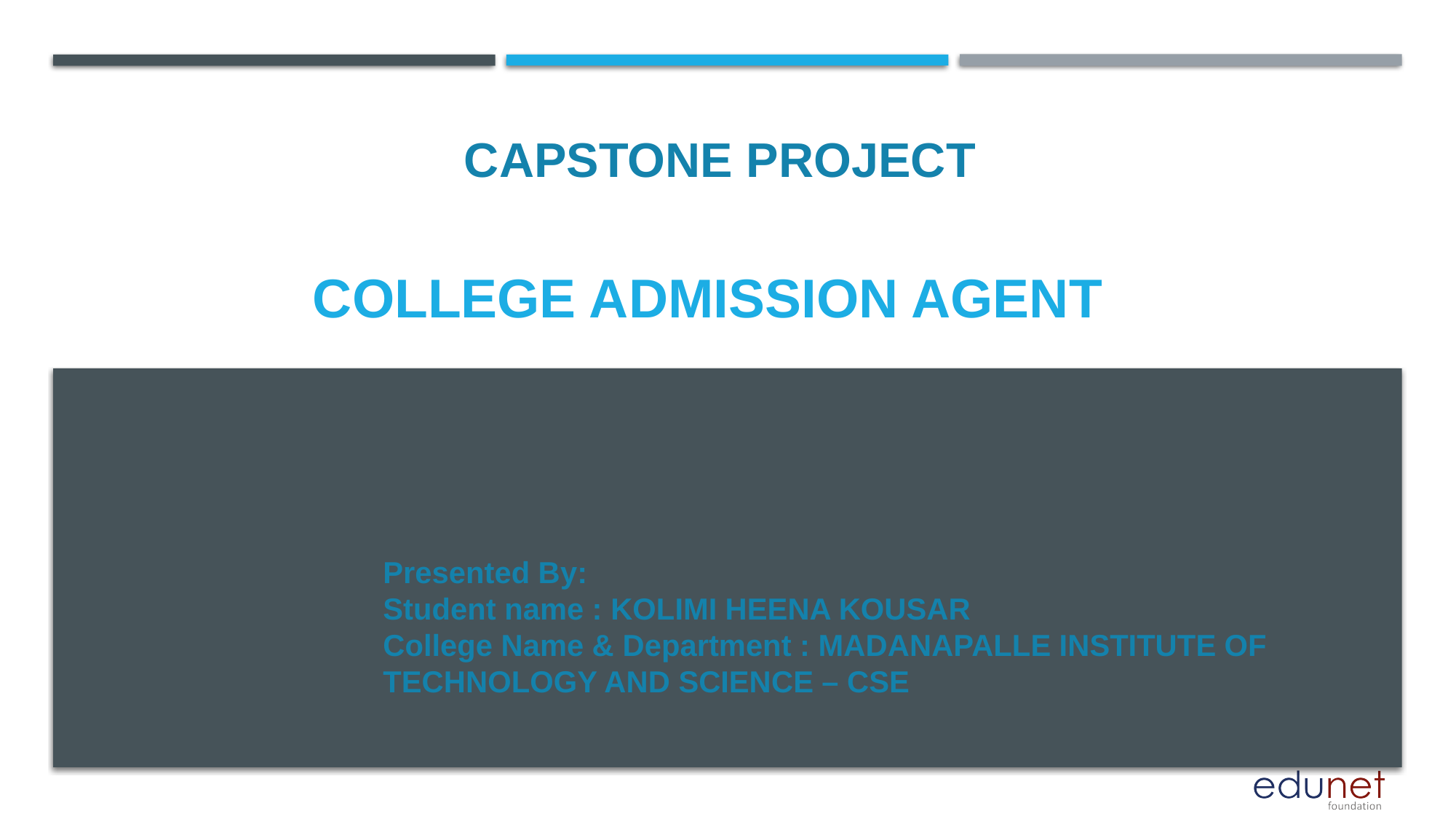

CAPSTONE PROJECT
# COLLEGE ADMISSION AGENT
Presented By:
Student name : KOLIMI HEENA KOUSAR
College Name & Department : MADANAPALLE INSTITUTE OF TECHNOLOGY AND SCIENCE – CSE